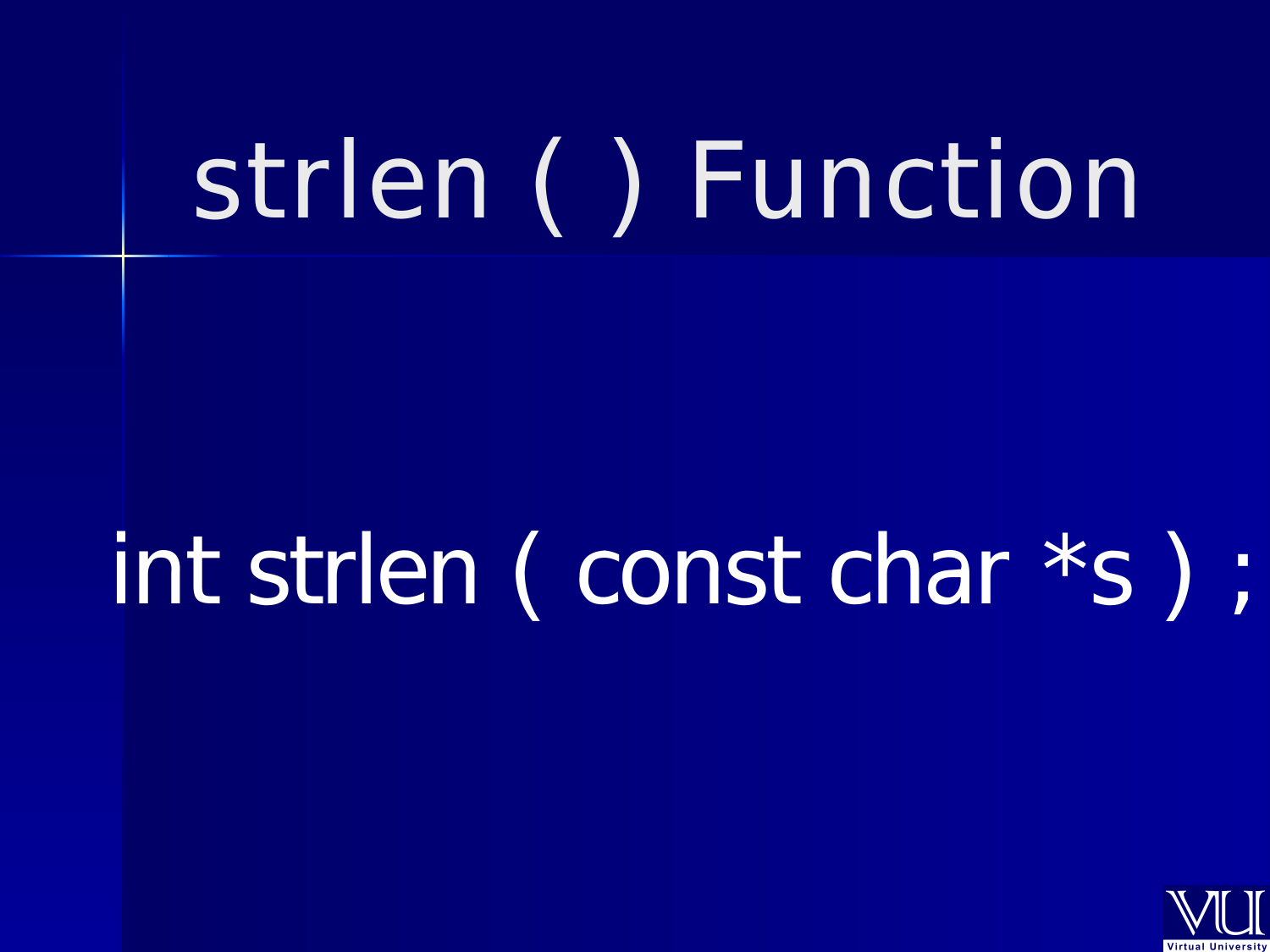

# strlen ( ) Function
int strlen ( const char *s ) ;